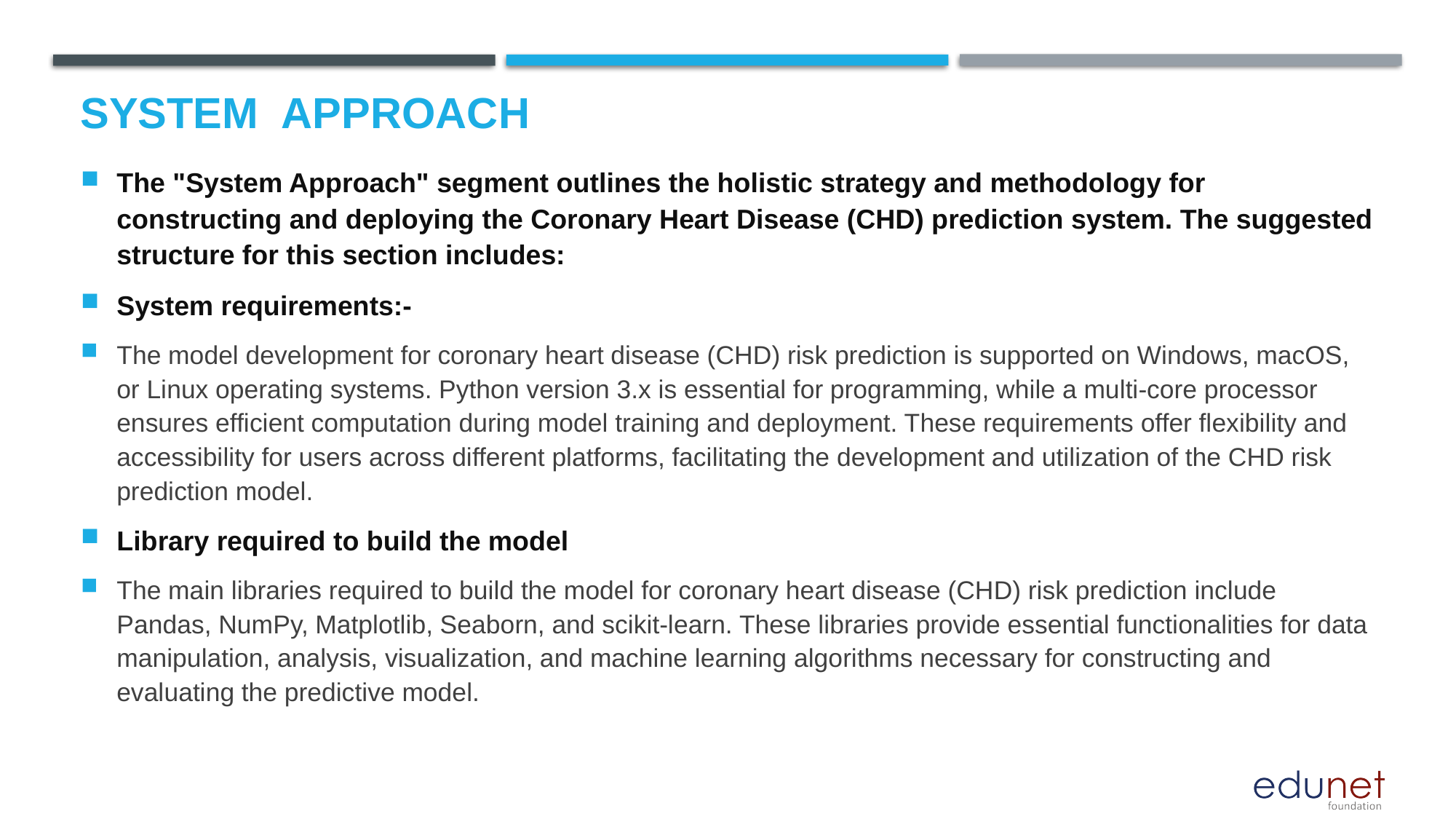

# System  Approach
The "System Approach" segment outlines the holistic strategy and methodology for constructing and deploying the Coronary Heart Disease (CHD) prediction system. The suggested structure for this section includes:
System requirements:-
The model development for coronary heart disease (CHD) risk prediction is supported on Windows, macOS, or Linux operating systems. Python version 3.x is essential for programming, while a multi-core processor ensures efficient computation during model training and deployment. These requirements offer flexibility and accessibility for users across different platforms, facilitating the development and utilization of the CHD risk prediction model.
Library required to build the model
The main libraries required to build the model for coronary heart disease (CHD) risk prediction include Pandas, NumPy, Matplotlib, Seaborn, and scikit-learn. These libraries provide essential functionalities for data manipulation, analysis, visualization, and machine learning algorithms necessary for constructing and evaluating the predictive model.